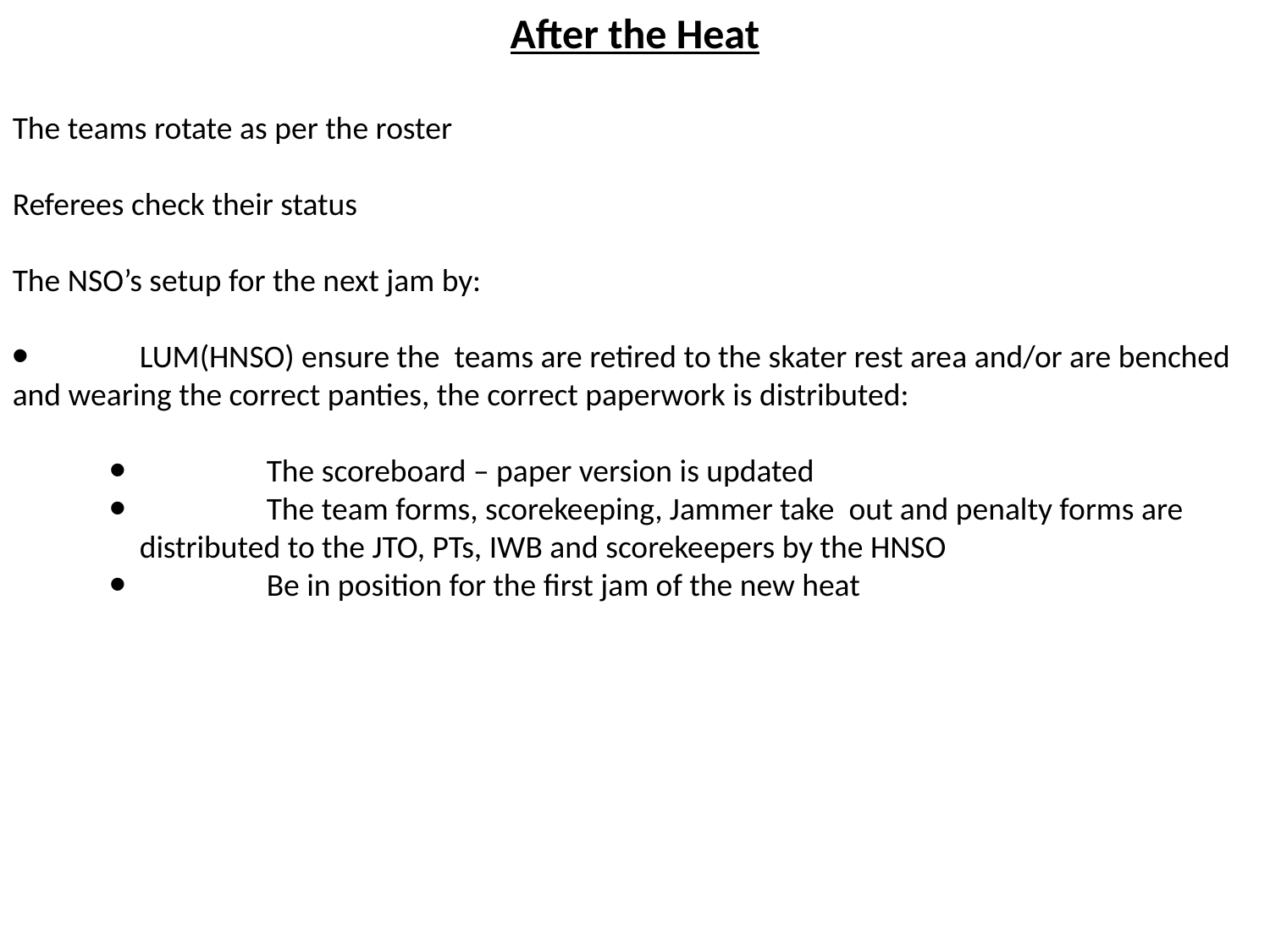

After the Heat

The teams rotate as per the roster

Referees check their status

The NSO’s setup for the next jam by:

	LUM(HNSO) ensure the  teams are retired to the skater rest area and/or are benched and wearing the correct panties, the correct paperwork is distributed:
 	The scoreboard – paper version is updated
	The team forms, scorekeeping, Jammer take  out and penalty forms are distributed to the JTO, PTs, IWB and scorekeepers by the HNSO
 	Be in position for the first jam of the new heat